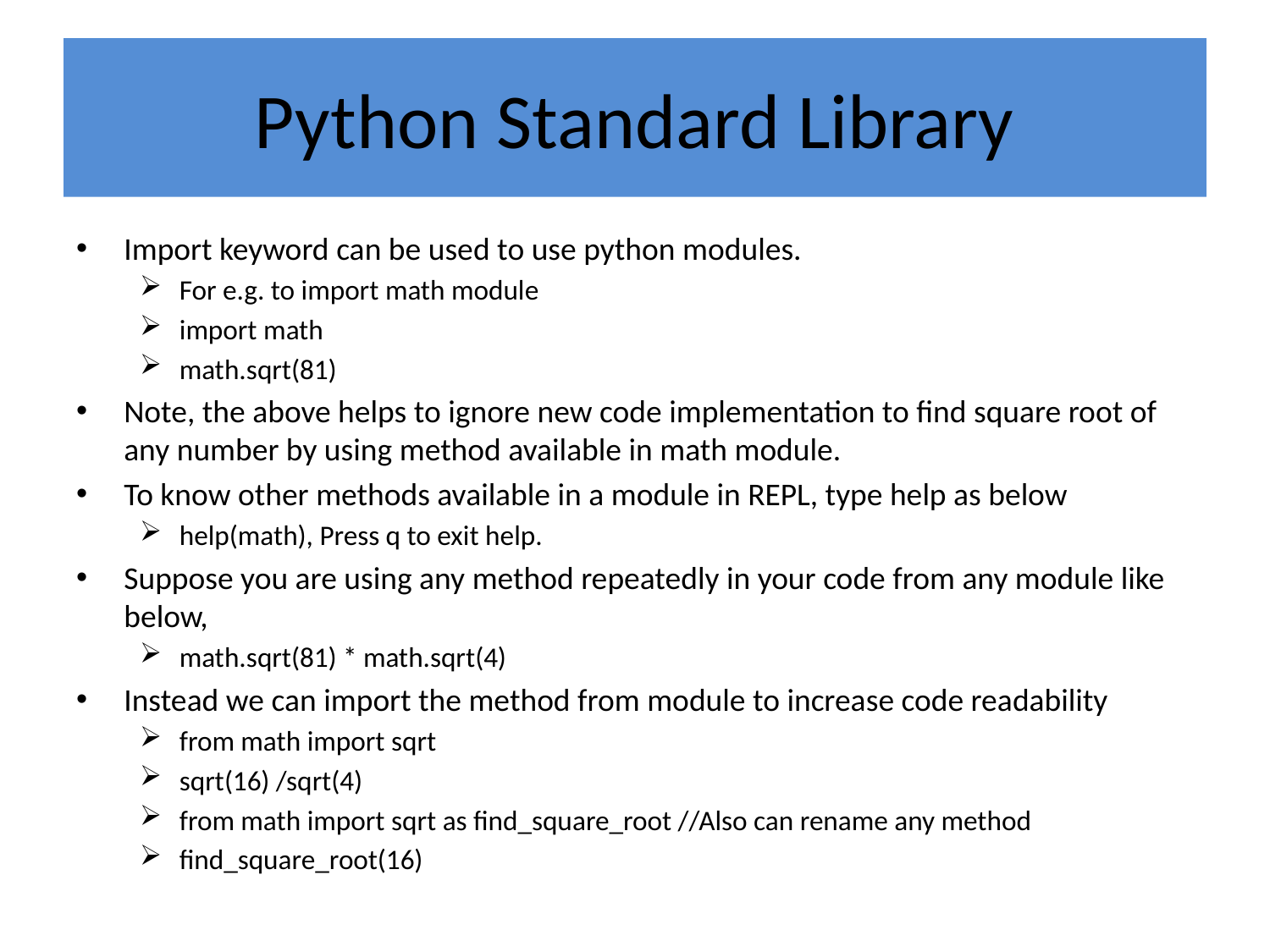

# Python Standard Library
Import keyword can be used to use python modules.
For e.g. to import math module
import math
math.sqrt(81)
Note, the above helps to ignore new code implementation to find square root of any number by using method available in math module.
To know other methods available in a module in REPL, type help as below
help(math), Press q to exit help.
Suppose you are using any method repeatedly in your code from any module like below,
math.sqrt(81) * math.sqrt(4)
Instead we can import the method from module to increase code readability
from math import sqrt
sqrt(16) /sqrt(4)
from math import sqrt as find_square_root //Also can rename any method
find_square_root(16)